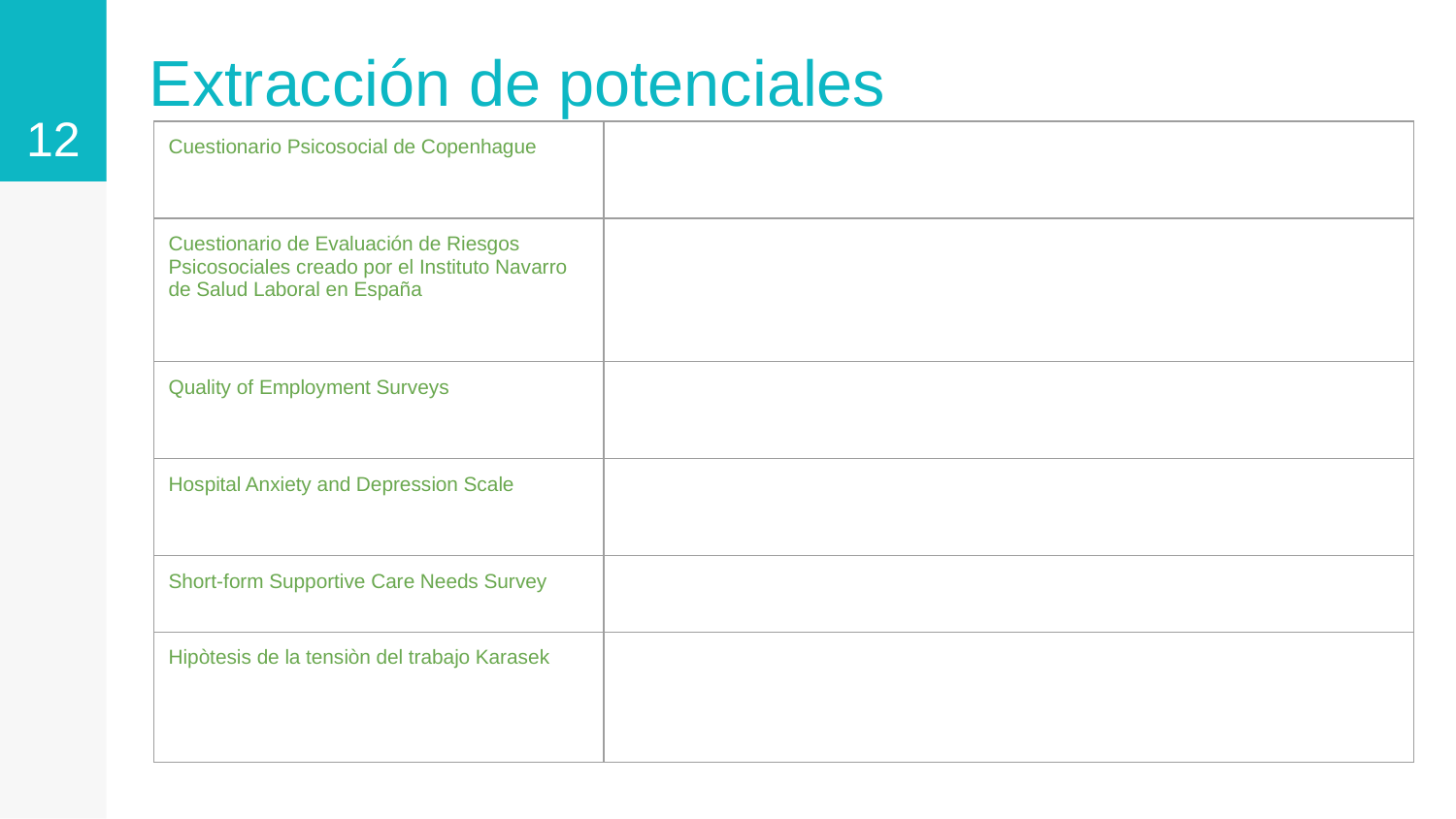

12
Extracción de potenciales
| Cuestionario Psicosocial de Copenhague |  |
| --- | --- |
| Cuestionario de Evaluación de Riesgos Psicosociales creado por el Instituto Navarro de Salud Laboral en España |  |
| Quality of Employment Surveys |  |
| Hospital Anxiety and Depression Scale |  |
| Short-form Supportive Care Needs Survey |  |
| Hipòtesis de la tensiòn del trabajo Karasek |  |